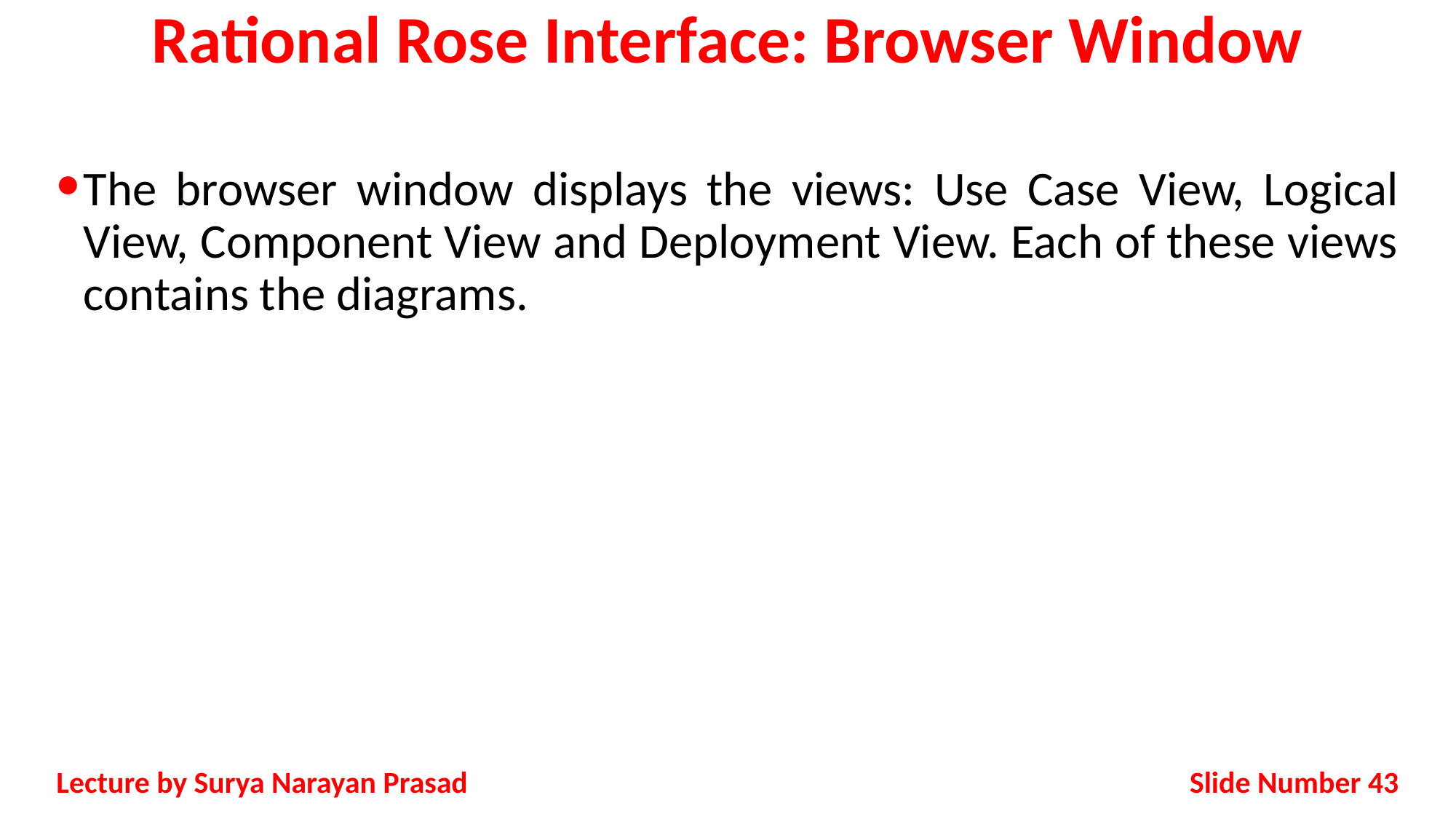

# Rational Rose Interface: Browser Window
The browser window displays the views: Use Case View, Logical View, Component View and Deployment View. Each of these views contains the diagrams.
Slide Number 43
Lecture by Surya Narayan Prasad